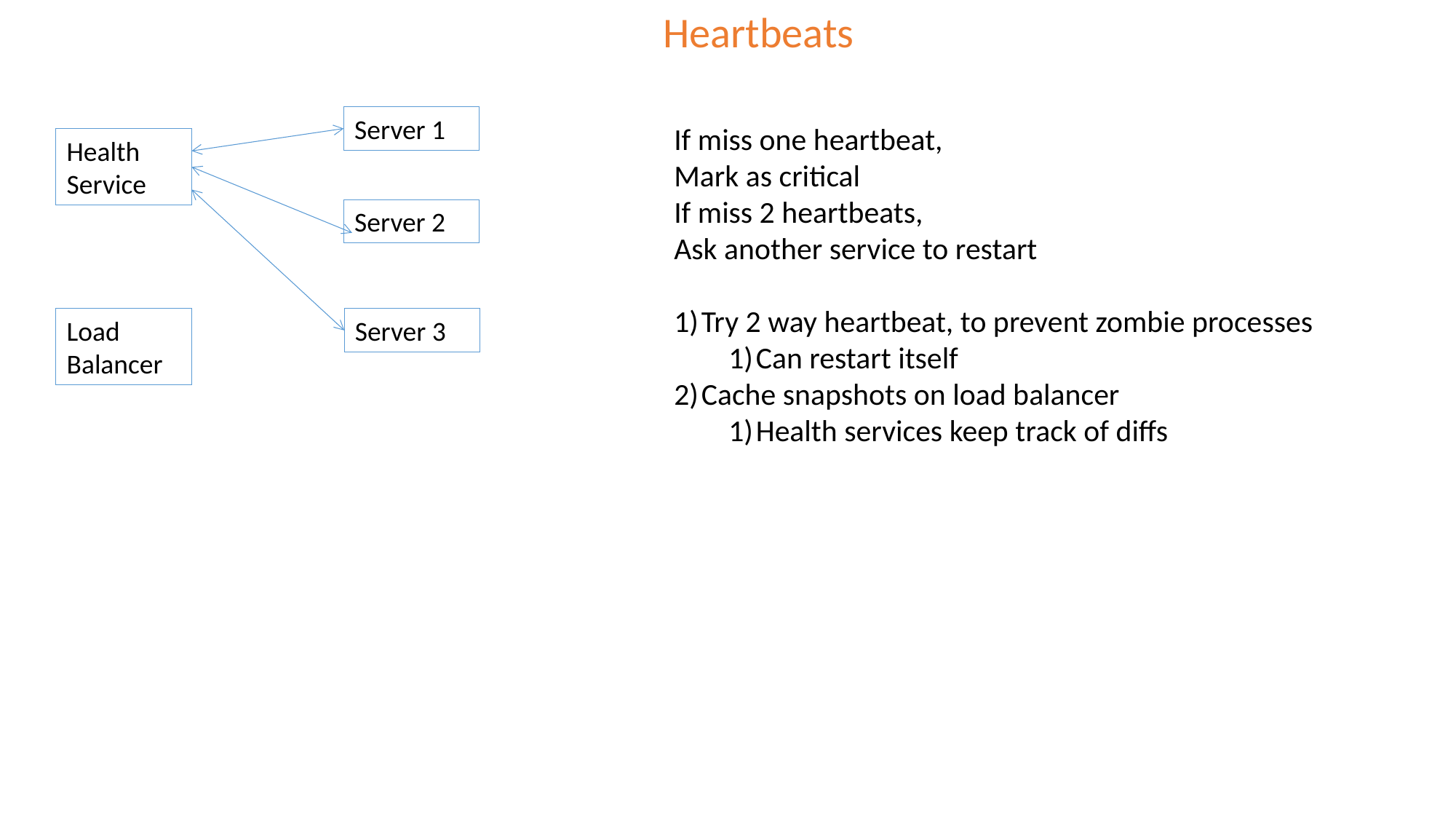

Heartbeats
Server 1
If miss one heartbeat,
Mark as critical
If miss 2 heartbeats,
Ask another service to restart

Try 2 way heartbeat, to prevent zombie processes
Can restart itself
Cache snapshots on load balancer
Health services keep track of diffs
Health
Service
Server 2
Load Balancer
Server 3